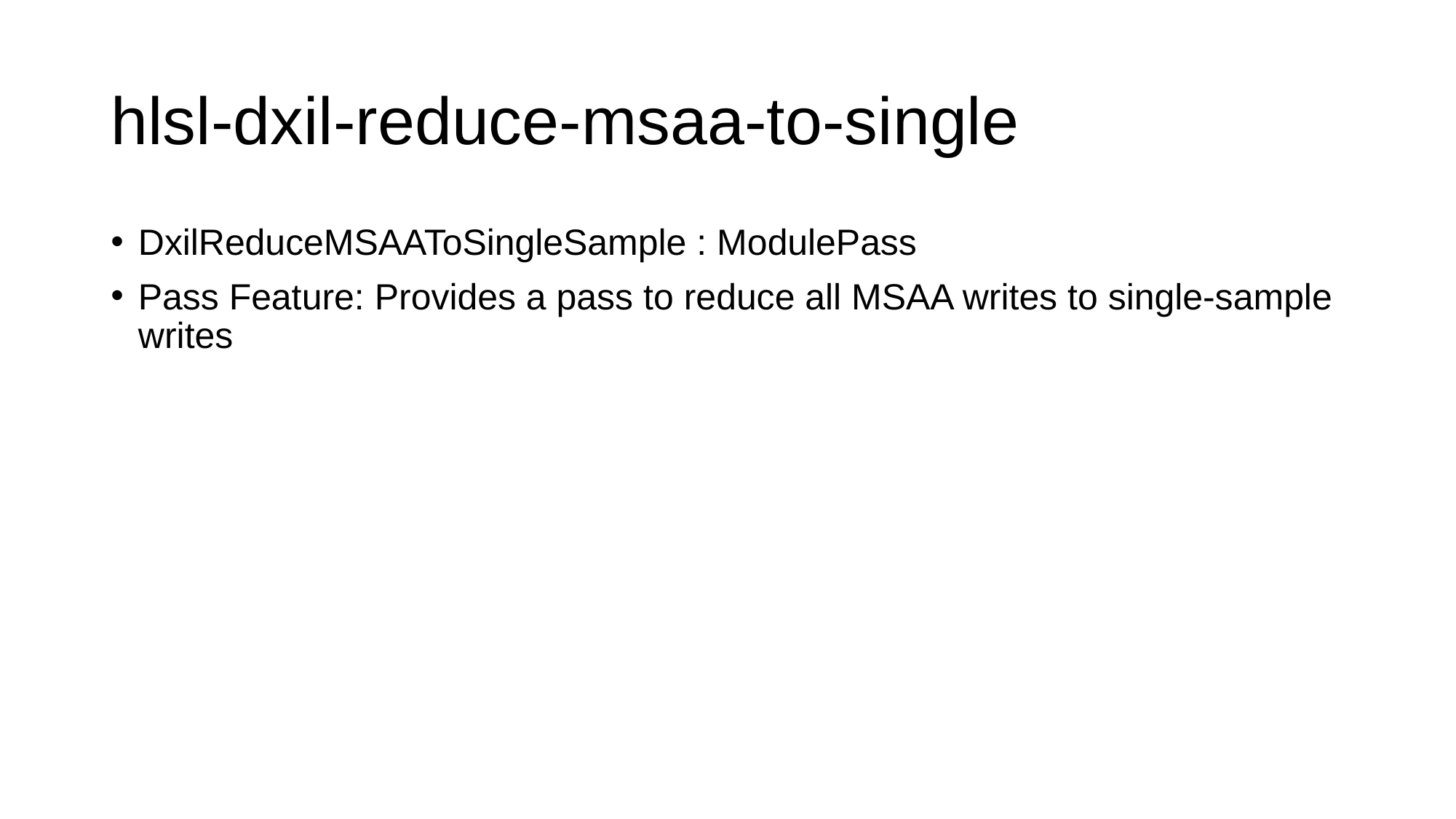

# hlsl-dxil-reduce-msaa-to-single
DxilReduceMSAAToSingleSample : ModulePass
Pass Feature: Provides a pass to reduce all MSAA writes to single-sample writes